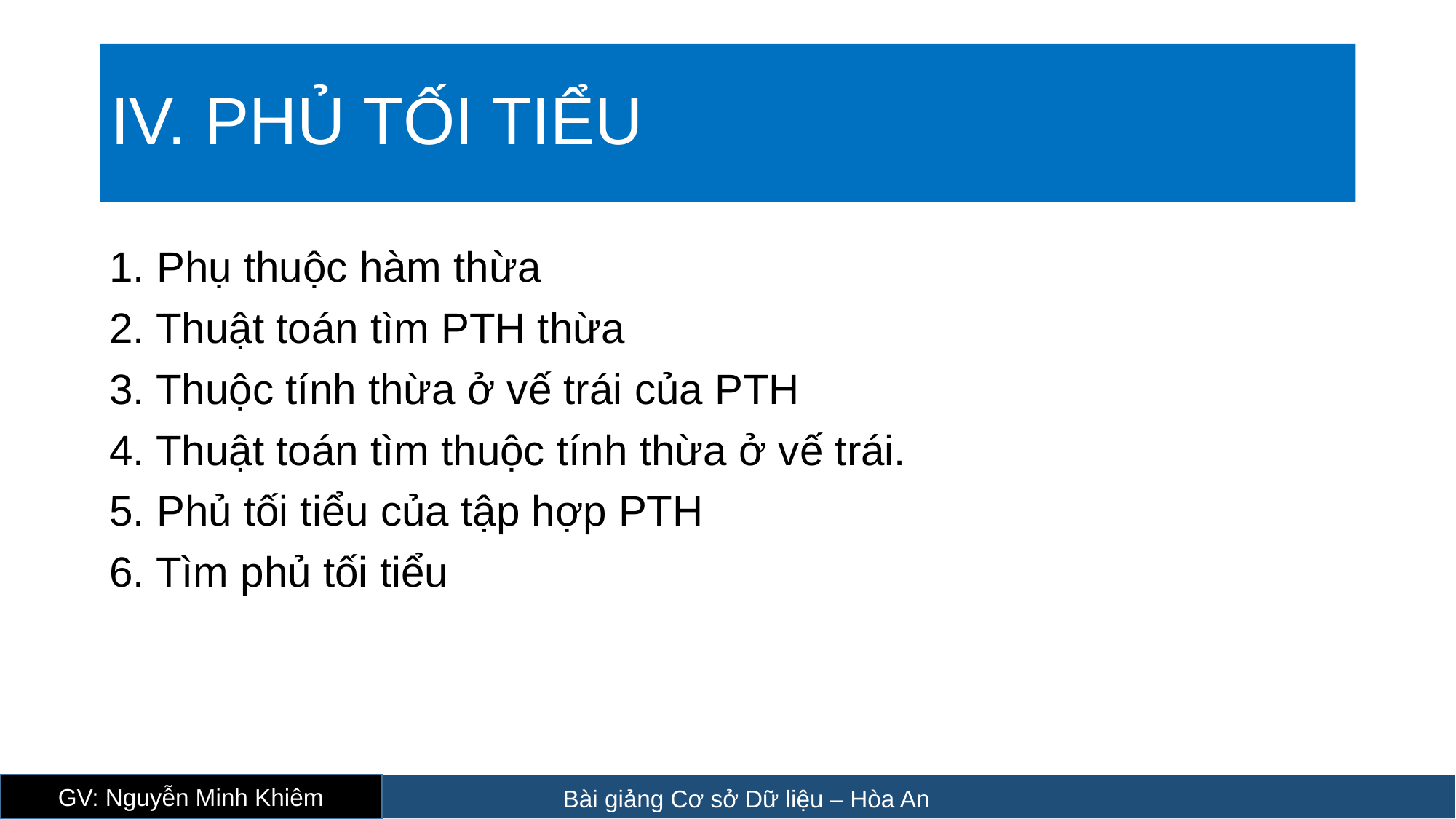

# IV. PHỦ TỐI TIỂU
1. Phụ thuộc hàm thừa
2. Thuật toán tìm PTH thừa
3. Thuộc tính thừa ở vế trái của PTH
4. Thuật toán tìm thuộc tính thừa ở vế trái.
5. Phủ tối tiểu của tập hợp PTH
6. Tìm phủ tối tiểu